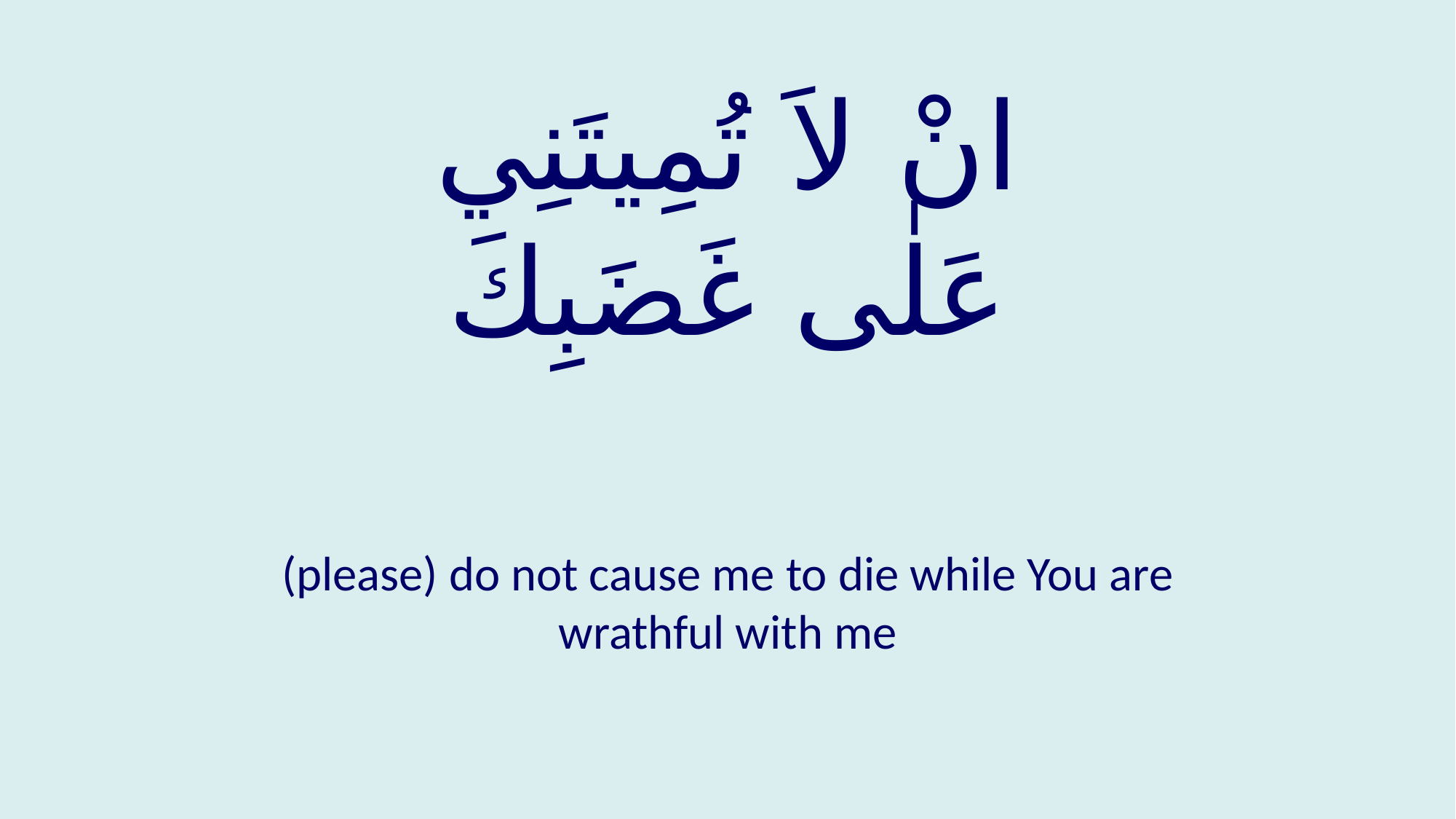

# انْ لاَ تُمِيتَنِي عَلٰى غَضَبِكَ
(please) do not cause me to die while You are wrathful with me